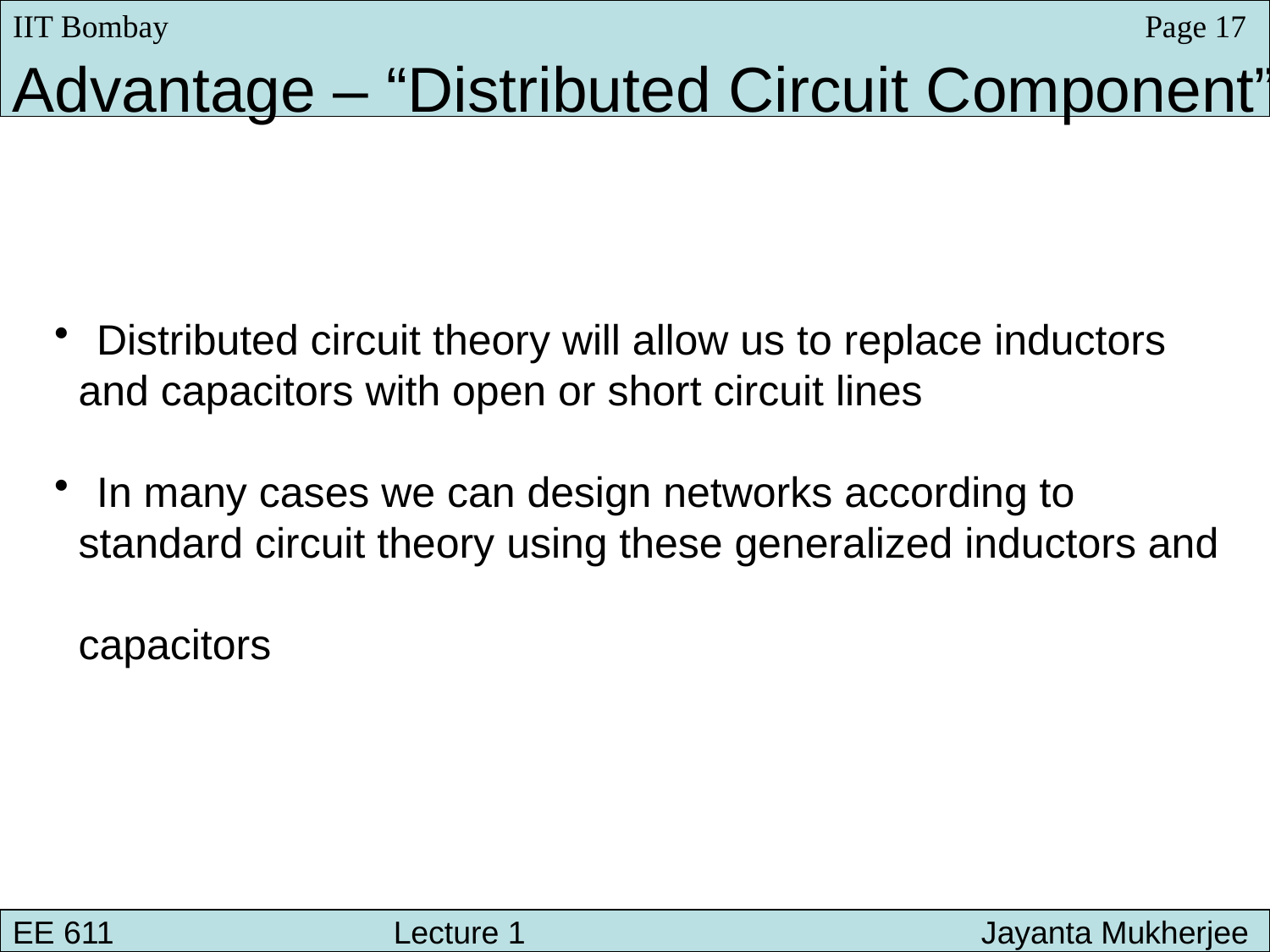

IIT Bombay
Page 17
Advantage – “Distributed Circuit Component”
 Distributed circuit theory will allow us to replace inductors
  and capacitors with open or short circuit lines

 In many cases we can design networks according to
  standard circuit theory using these generalized inductors and
  capacitors
EE 611 								          Lecture 1
EE 611 			Lecture 1             			         Jayanta Mukherjee